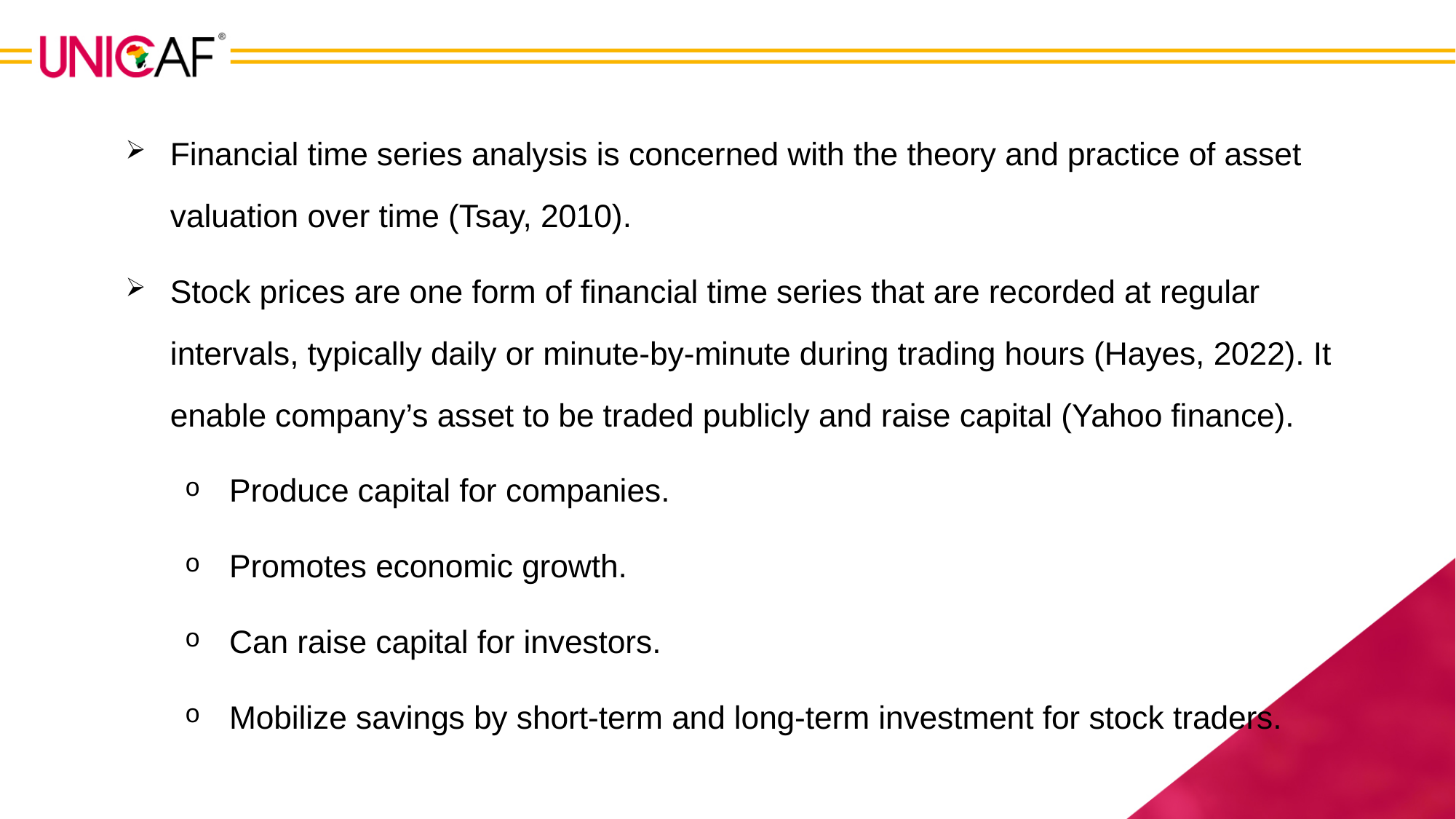

Financial time series analysis is concerned with the theory and practice of asset valuation over time (Tsay, 2010).
Stock prices are one form of financial time series that are recorded at regular intervals, typically daily or minute-by-minute during trading hours (Hayes, 2022). It enable company’s asset to be traded publicly and raise capital (Yahoo finance).
Produce capital for companies.
Promotes economic growth.
Can raise capital for investors.
Mobilize savings by short-term and long-term investment for stock traders.